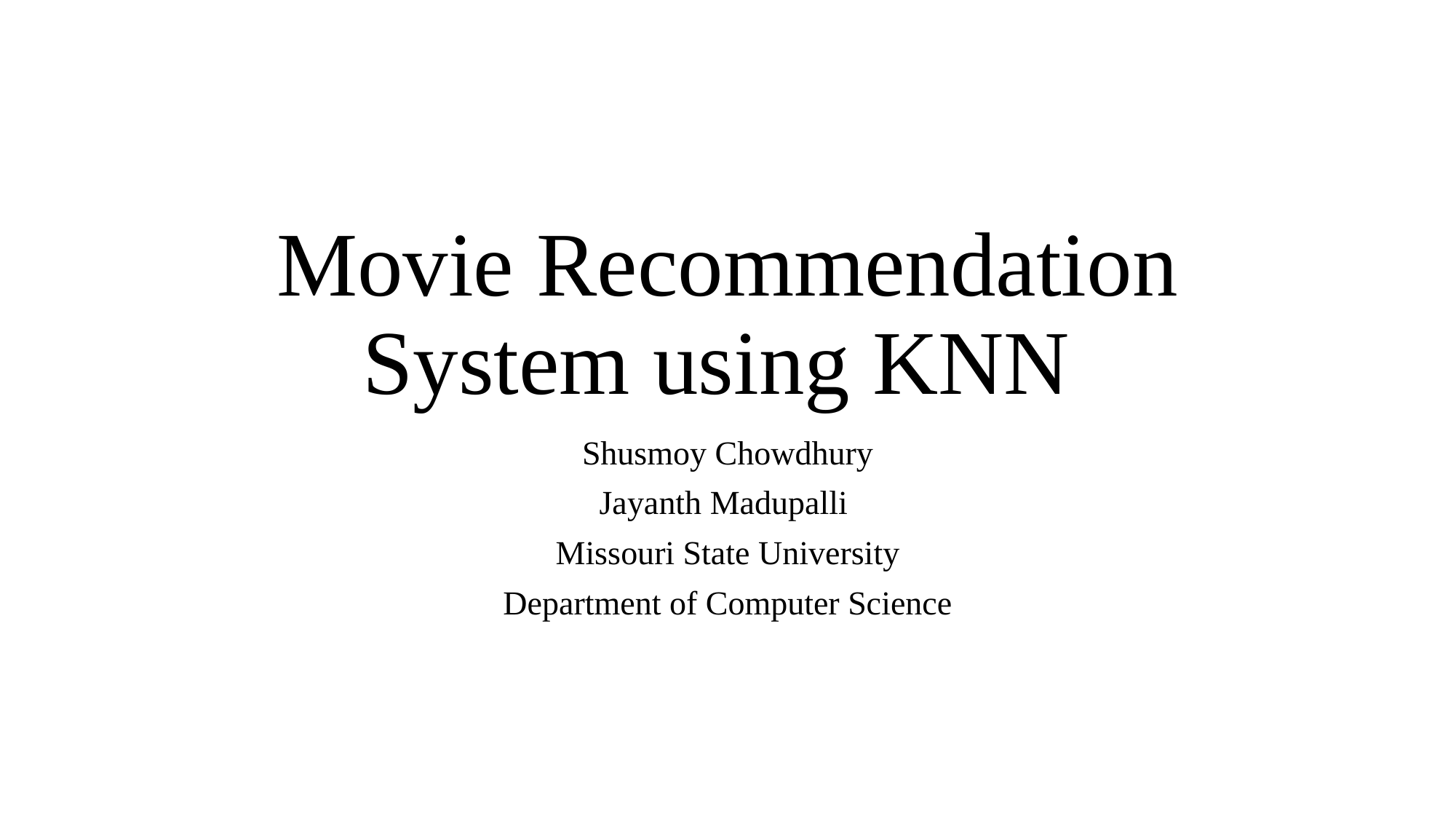

# Movie Recommendation System using KNN
Shusmoy Chowdhury
Jayanth Madupalli
Missouri State University
Department of Computer Science